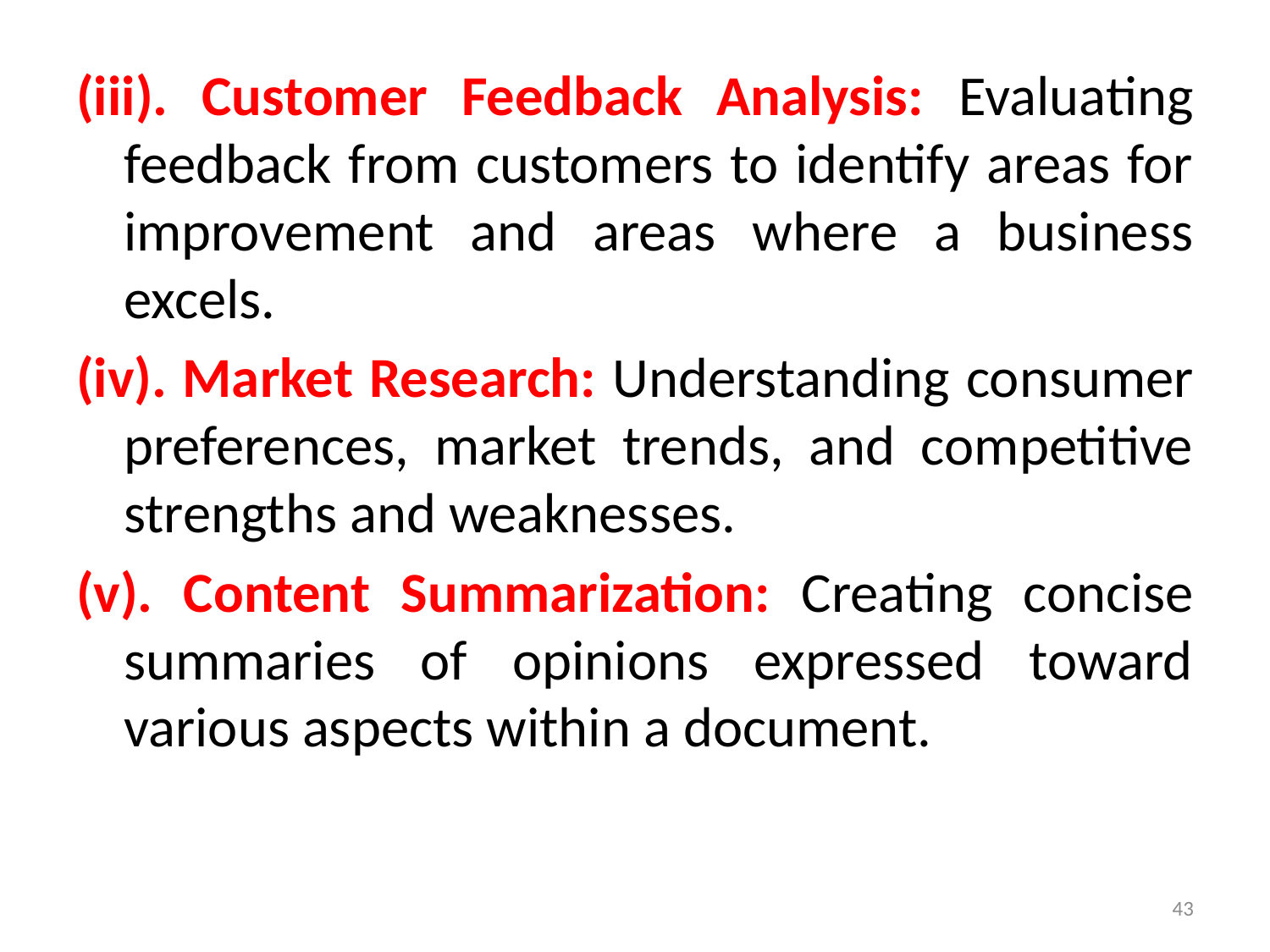

(iii). Customer Feedback Analysis: Evaluating feedback from customers to identify areas for improvement and areas where a business excels.
(iv). Market Research: Understanding consumer preferences, market trends, and competitive strengths and weaknesses.
(v). Content Summarization: Creating concise summaries of opinions expressed toward various aspects within a document.

43